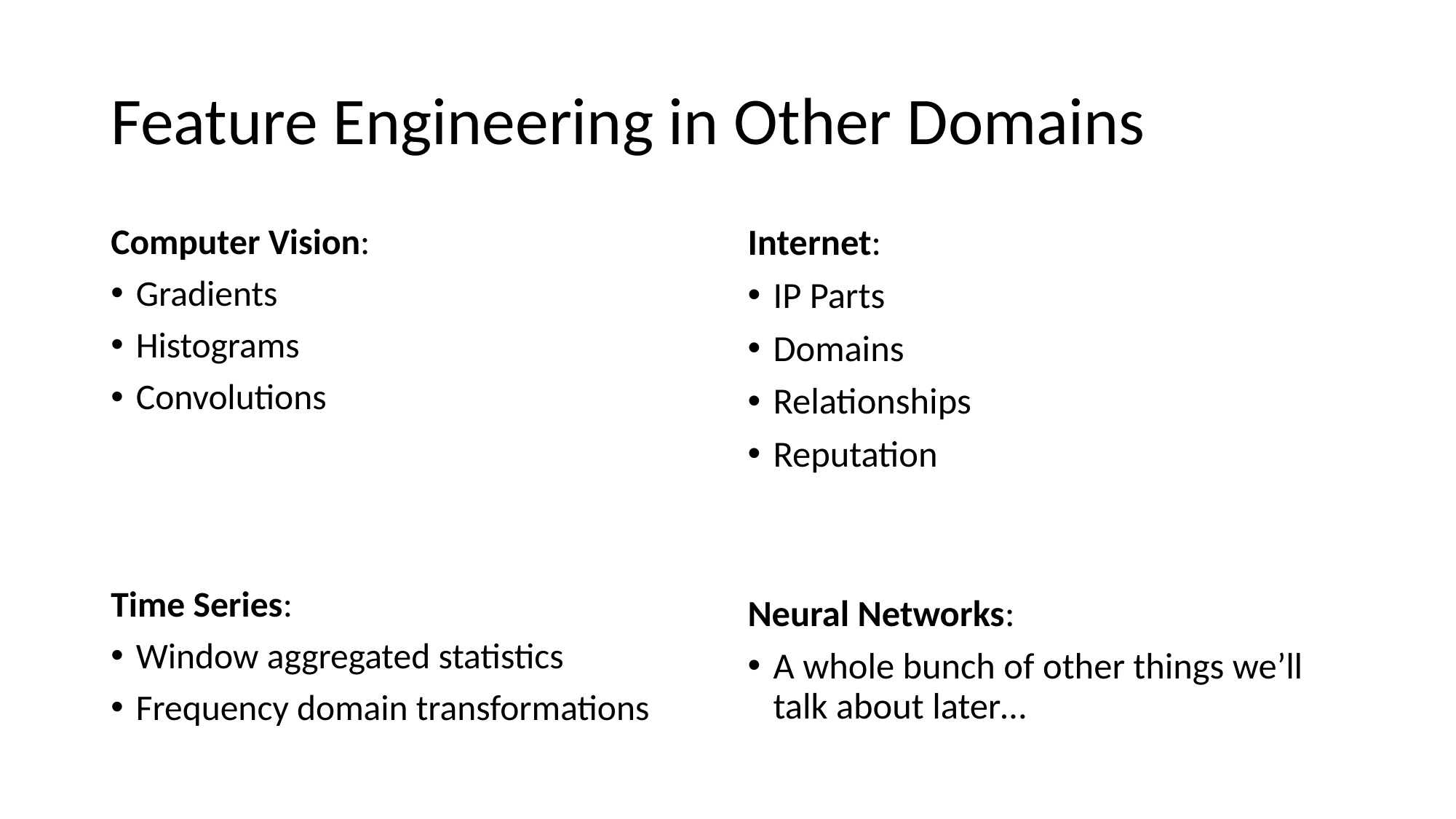

# Feature Engineering in Other Domains
Computer Vision:
Gradients
Histograms
Convolutions

Time Series:
Window aggregated statistics
Frequency domain transformations

Internet:
IP Parts
Domains
Relationships
Reputation

Neural Networks:
A whole bunch of other things we’ll talk about later…